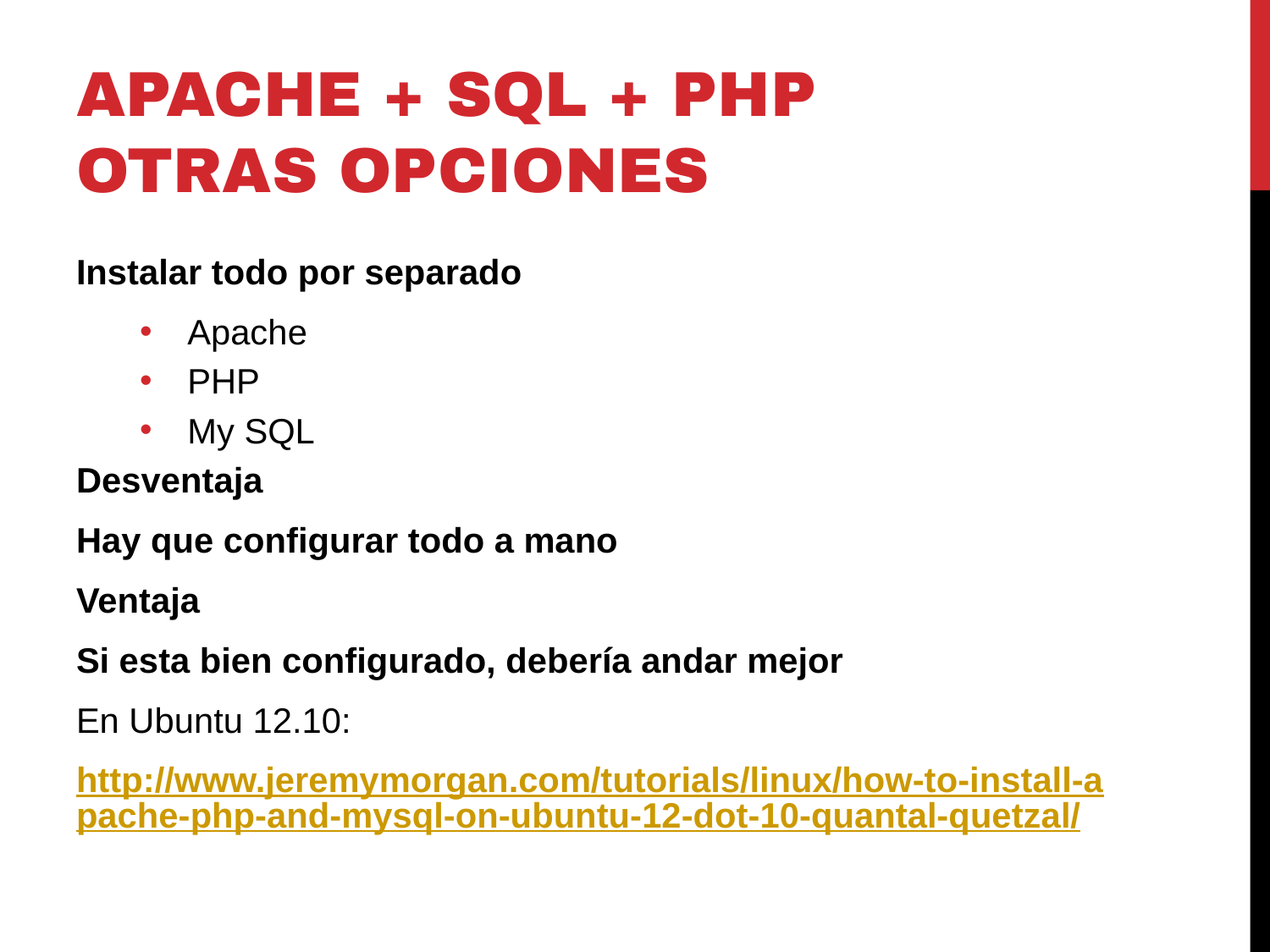

# Apache + SQL + PHP Otras Opciones
Instalar todo por separado
Apache
PHP
My SQL
Desventaja
Hay que configurar todo a mano
Ventaja
Si esta bien configurado, debería andar mejor
En Ubuntu 12.10:
http://www.jeremymorgan.com/tutorials/linux/how-to-install-apache-php-and-mysql-on-ubuntu-12-dot-10-quantal-quetzal/